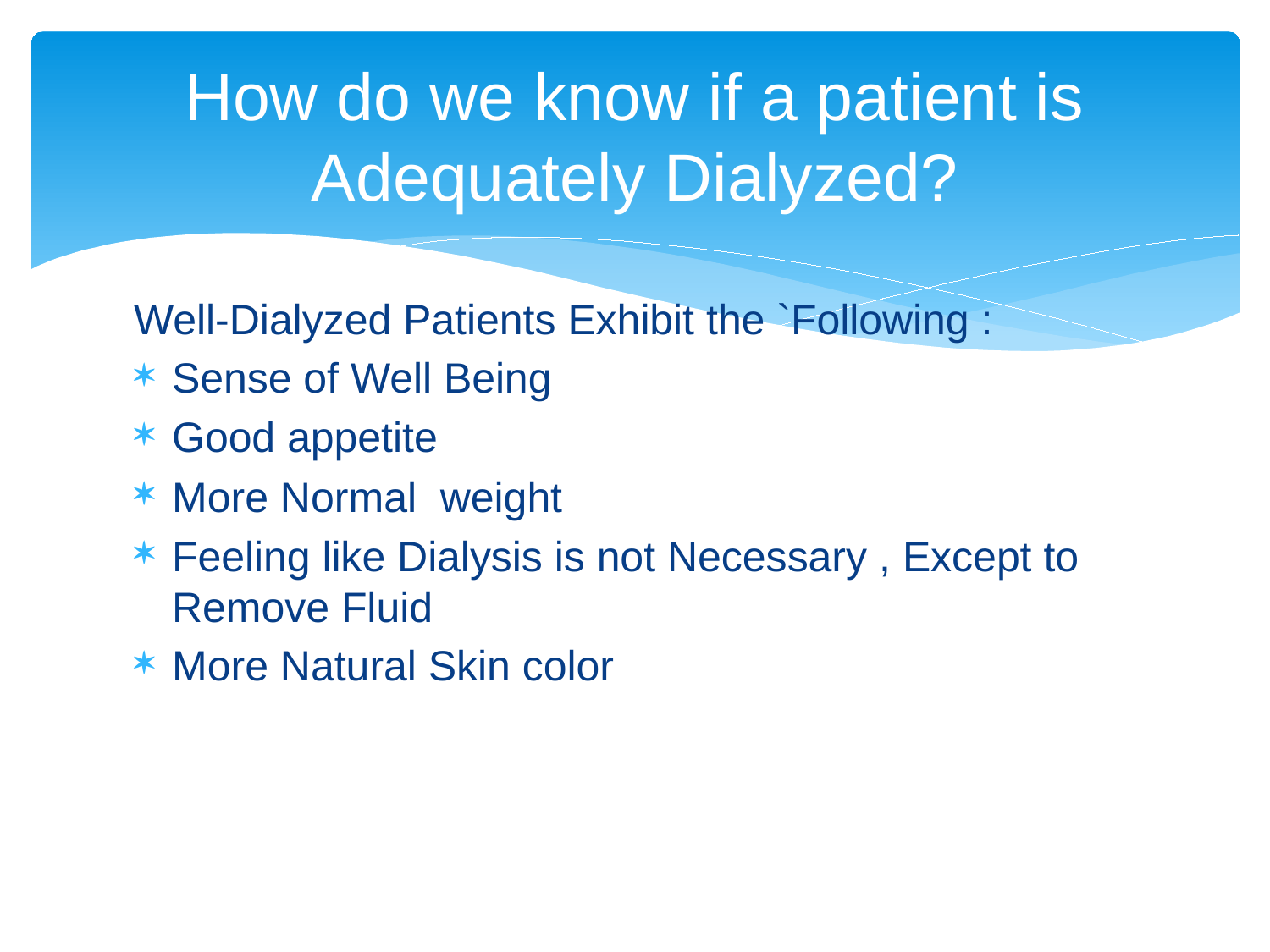

# How do we know if a patient is Adequately Dialyzed?
Well-Dialyzed Patients Exhibit the `Following :
Sense of Well Being
Good appetite
More Normal  weight
Feeling like Dialysis is not Necessary , Except to Remove Fluid
More Natural Skin color